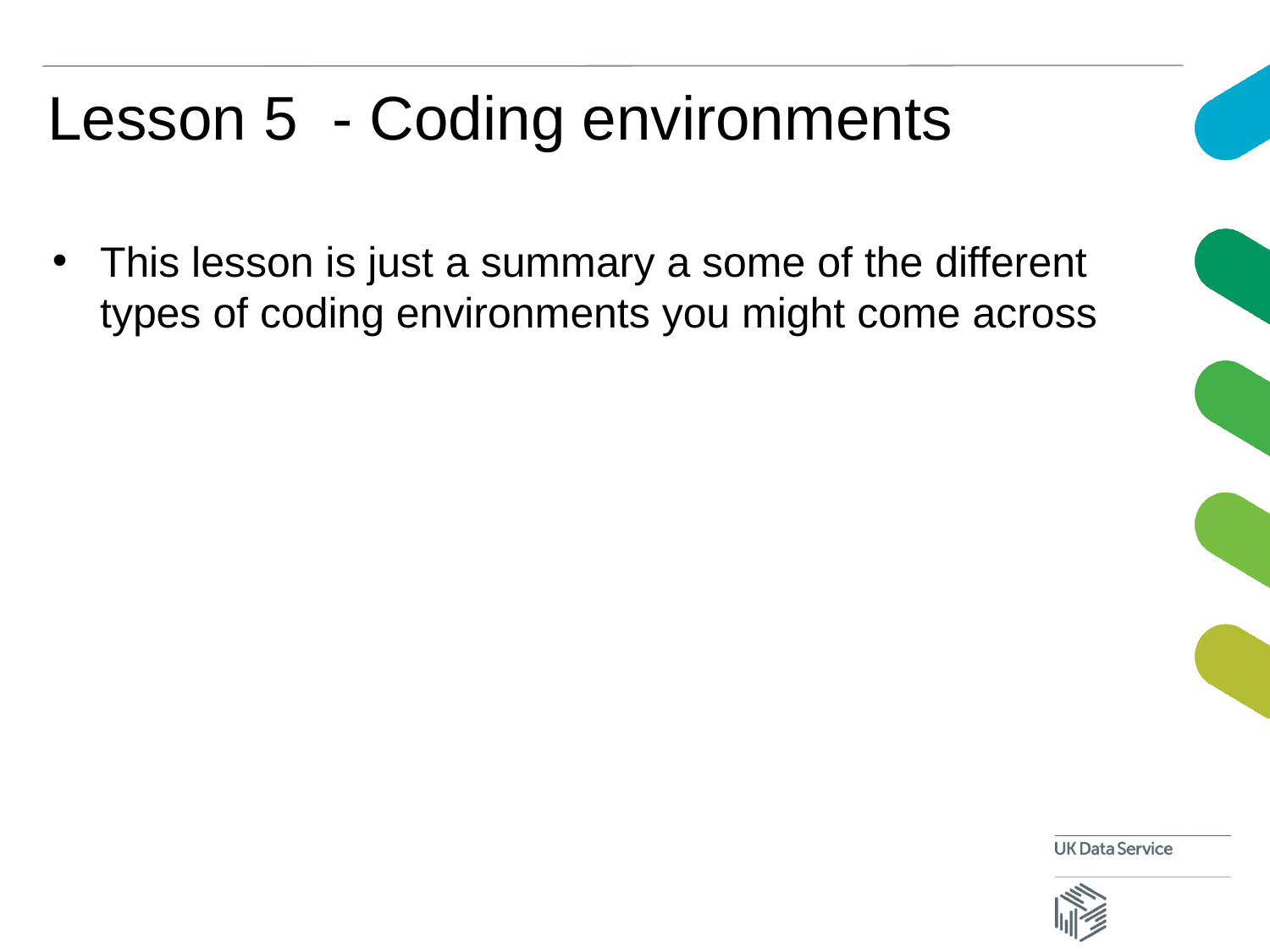

# Lesson 5  - Coding environments
This lesson is just a summary a some of the different types of coding environments you might come across